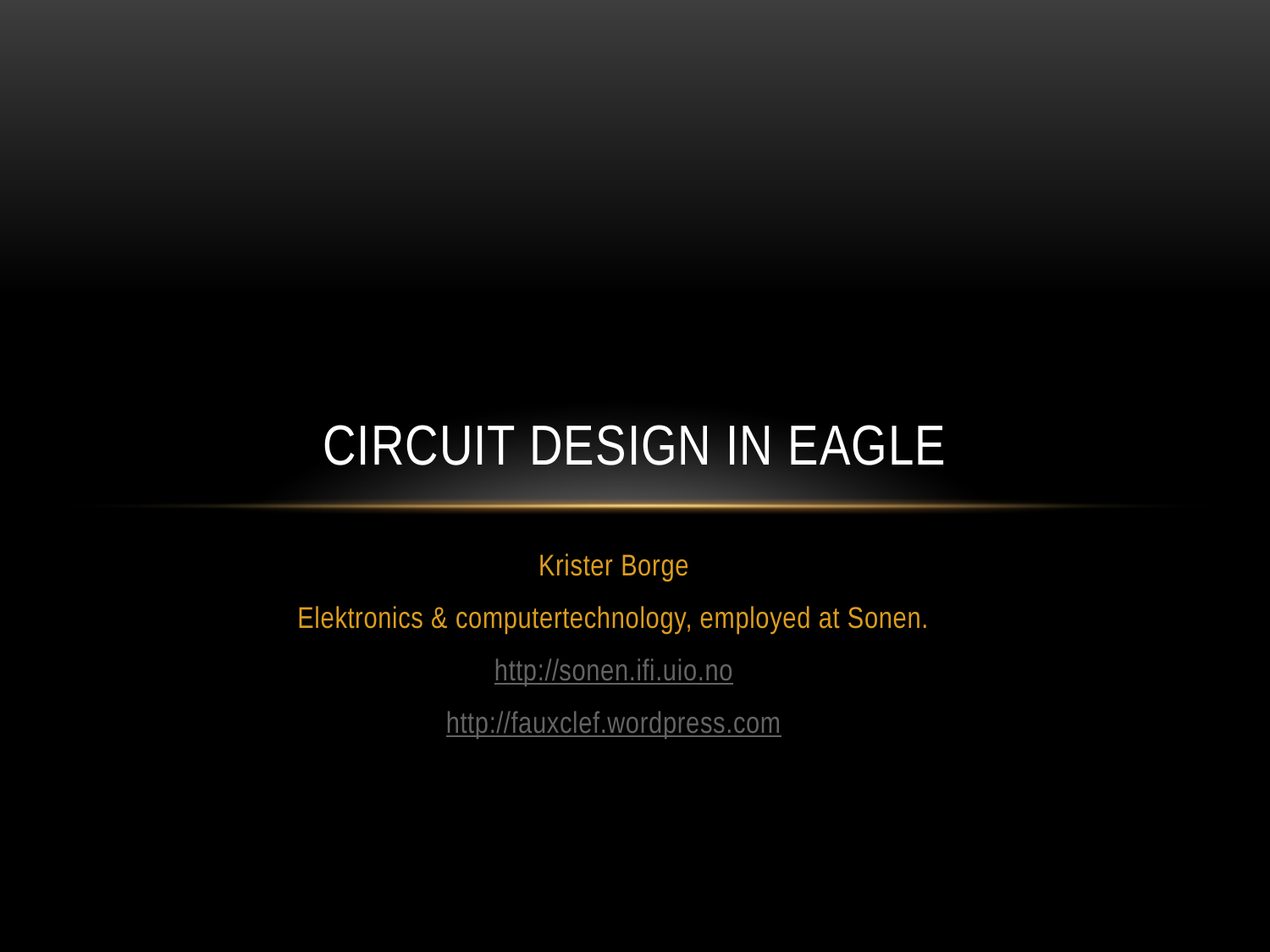

# Circuit design in eagle
Krister Borge
Elektronics & computertechnology, employed at Sonen.
http://sonen.ifi.uio.no
http://fauxclef.wordpress.com